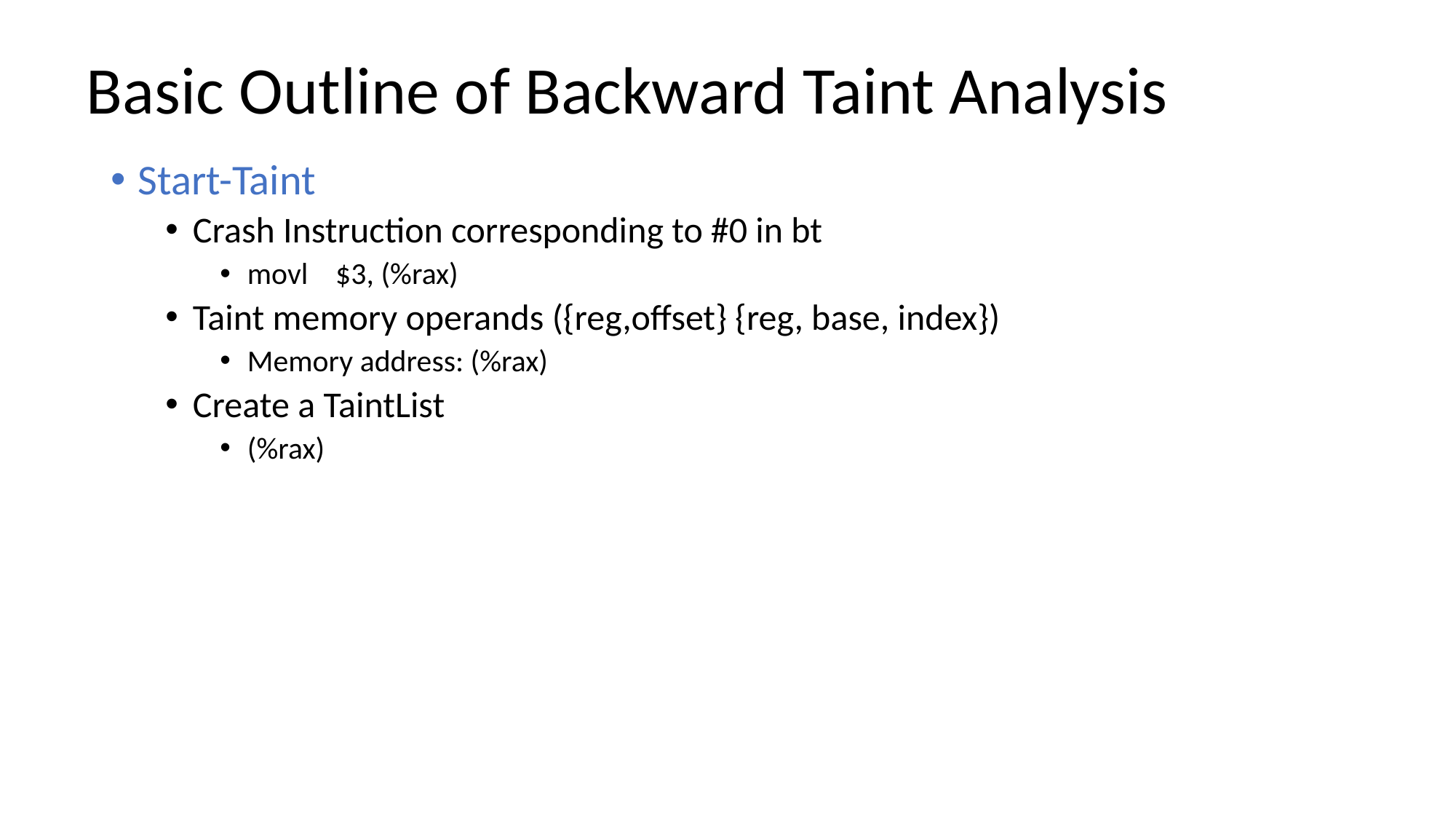

# Basic Outline of Backward Taint Analysis
Start-Taint
Crash Instruction corresponding to #0 in bt
movl    $3, (%rax)
Taint memory operands ({reg,offset} {reg, base, index})
Memory address: (%rax)
Create a TaintList
(%rax)